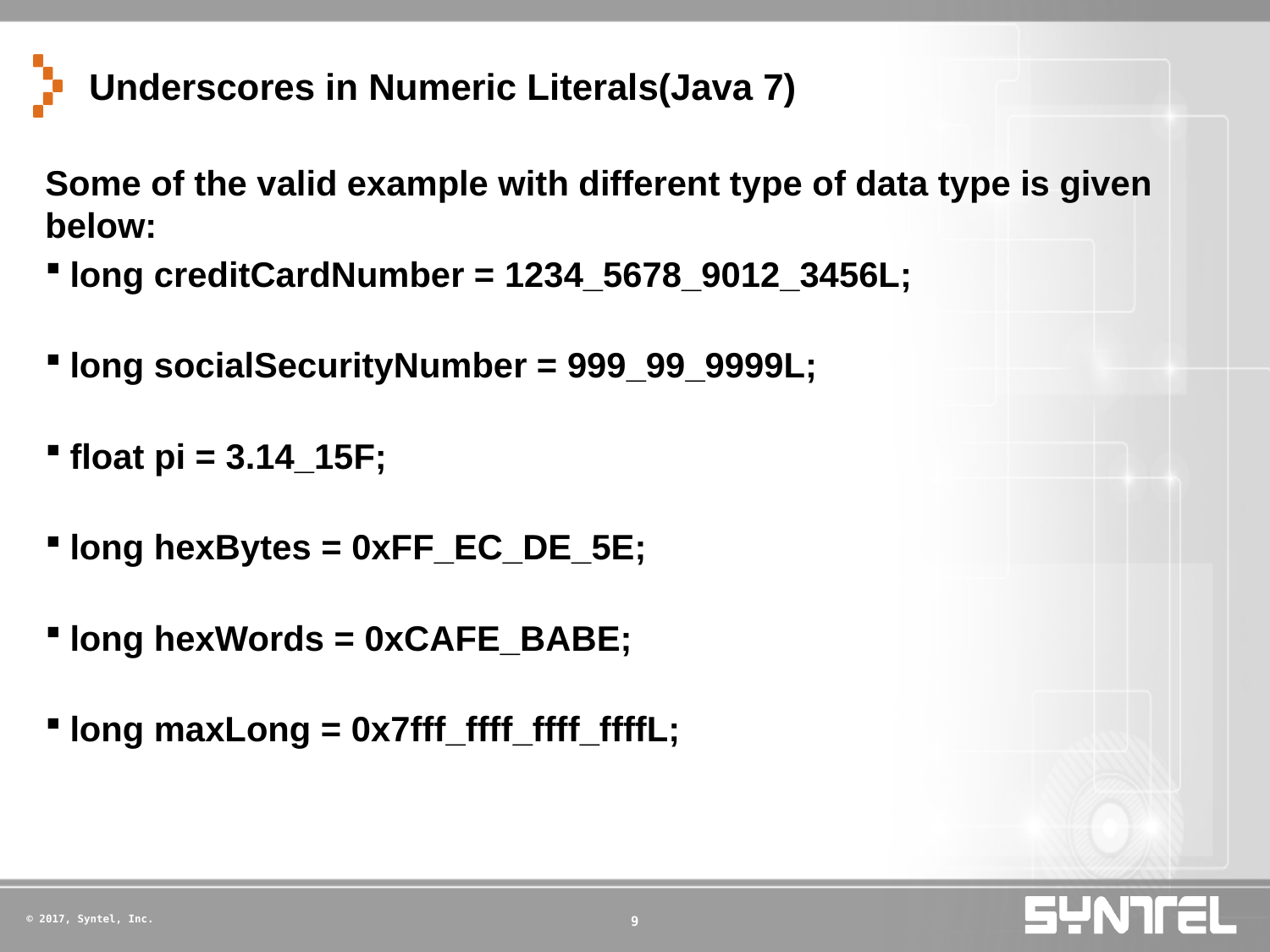

# Underscores in Numeric Literals(Java 7)
Some of the valid example with different type of data type is given below:
long creditCardNumber = 1234_5678_9012_3456L;
long socialSecurityNumber = 999_99_9999L;
float pi = 3.14_15F;
long hexBytes = 0xFF_EC_DE_5E;
long hexWords = 0xCAFE_BABE;
long maxLong = 0x7fff_ffff_ffff_ffffL;